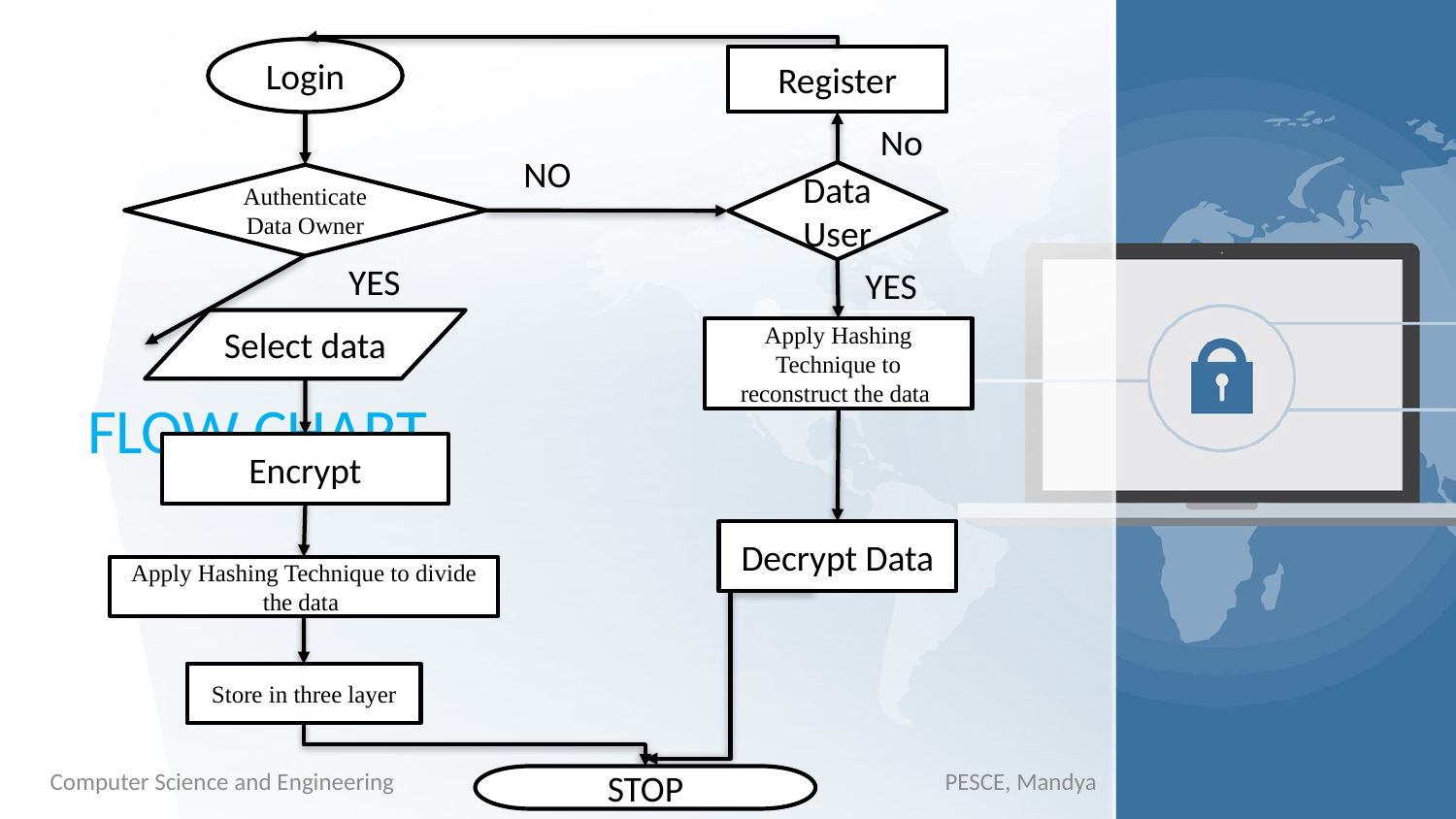

Login
Register
No
NO
Data User
Authenticate Data Owner
YES
YES
Select data
Apply Hashing Technique to reconstruct the data
# FLOW CHART
Encrypt
Decrypt Data
Apply Hashing Technique to divide the data
Store in three layer
Computer Science and Engineering
PESCE, Mandya
STOP